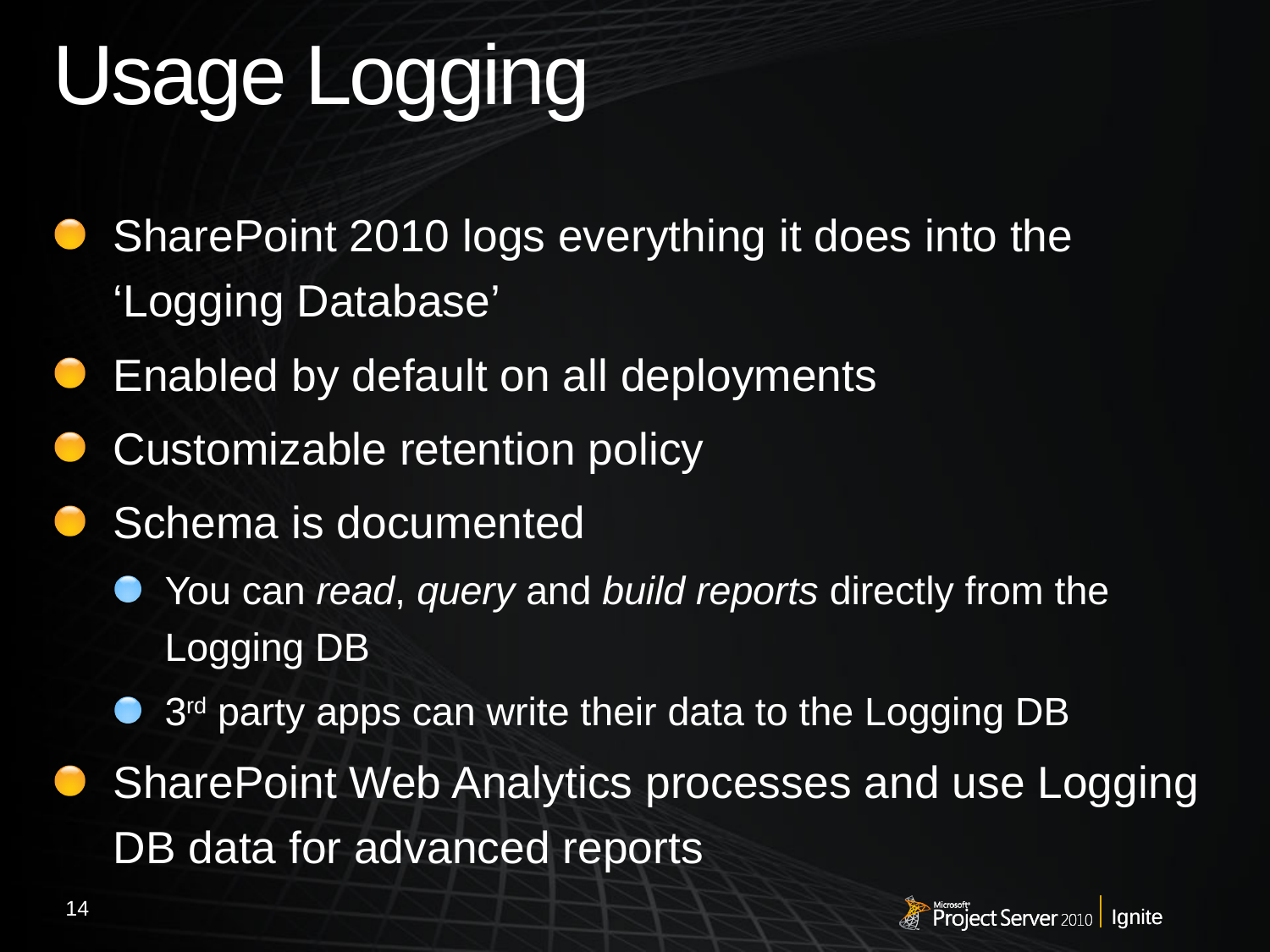

# Usage Logging
SharePoint 2010 logs everything it does into the ‘Logging Database’
Enabled by default on all deployments
Customizable retention policy
Schema is documented
You can read, query and build reports directly from the Logging DB
3rd party apps can write their data to the Logging DB
SharePoint Web Analytics processes and use Logging DB data for advanced reports
14